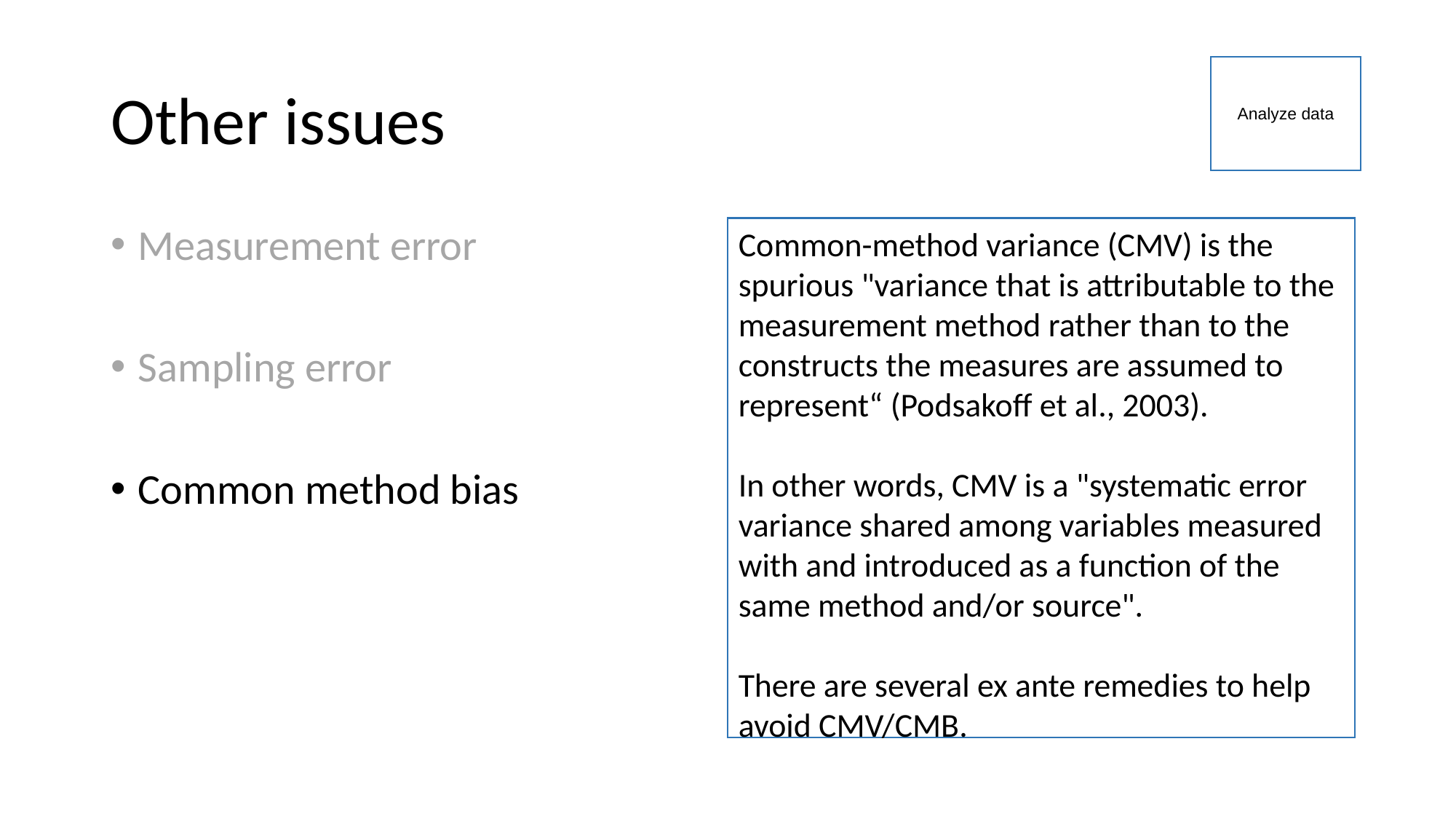

# Other issues
Analyze data
Measurement error

Sampling error

Common method bias

Common-method variance (CMV) is the spurious "variance that is attributable to the measurement method rather than to the constructs the measures are assumed to represent“ (Podsakoff et al., 2003).

In other words, CMV is a "systematic error variance shared among variables measured with and introduced as a function of the same method and/or source".

There are several ex ante remedies to help avoid CMV/CMB.